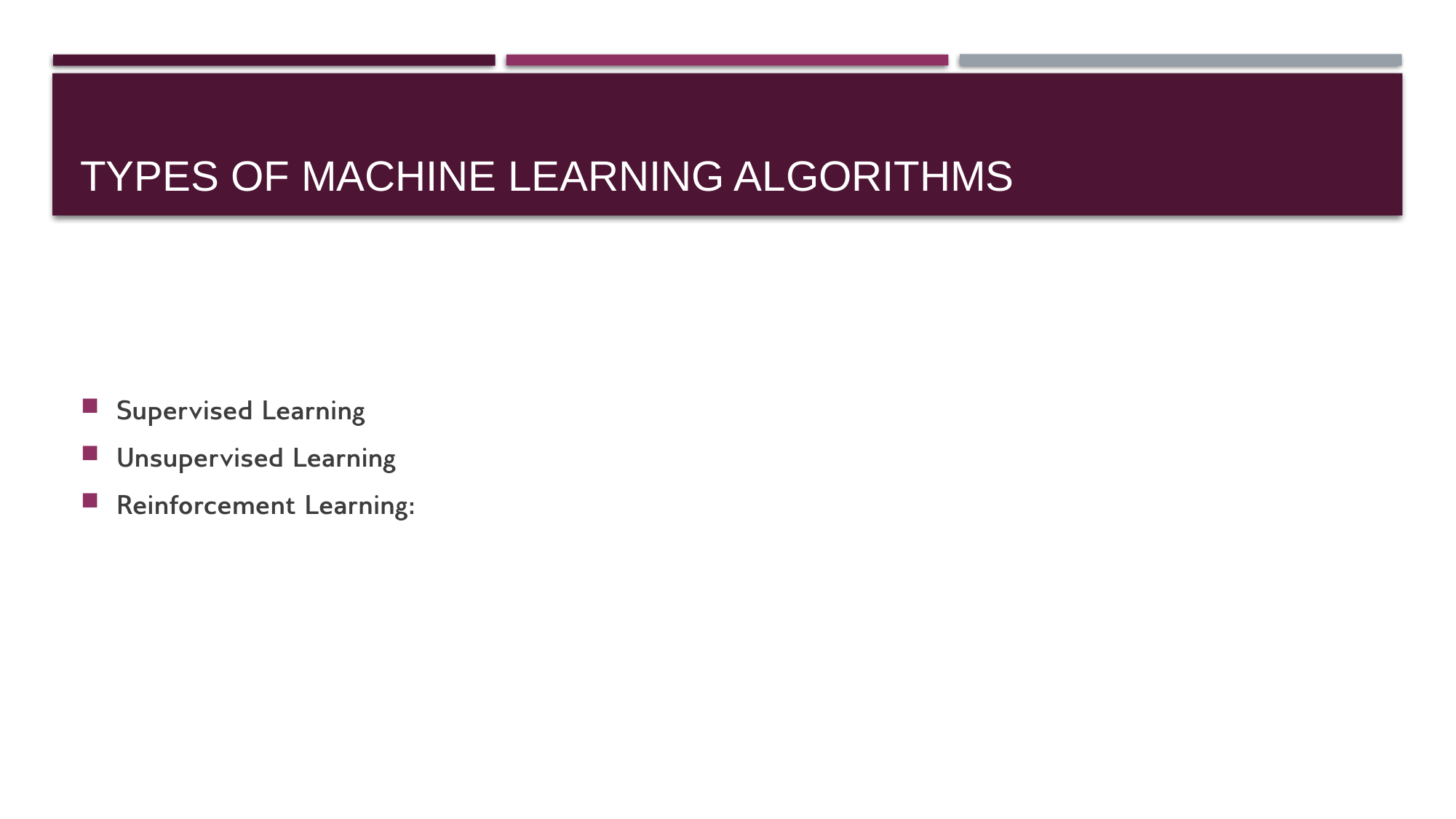

# types of Machine Learning Algorithms
Supervised Learning
Unsupervised Learning
Reinforcement Learning: